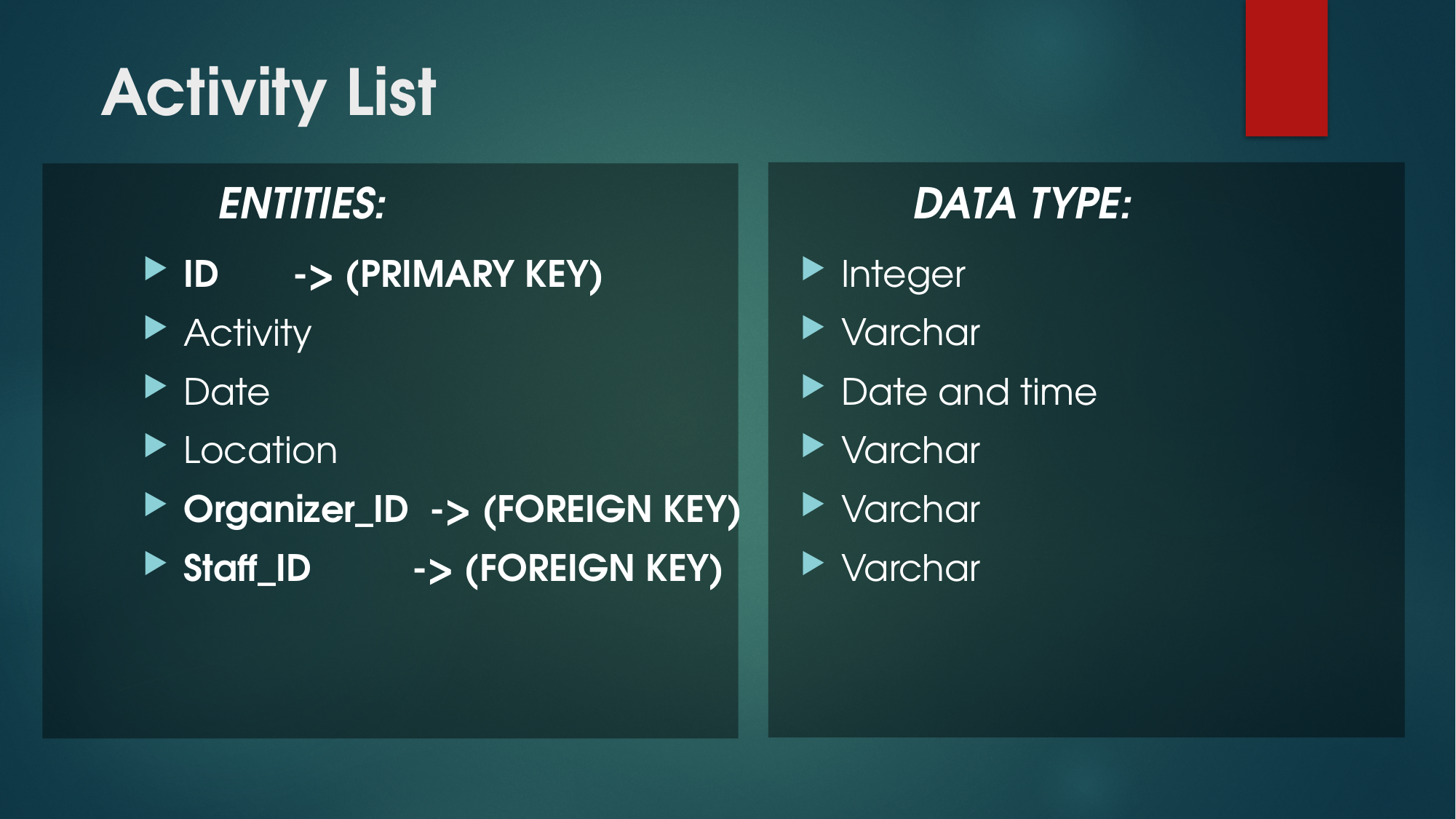

# Activity List

ENTITIES:
DATA TYPE:
ID	-> (PRIMARY KEY)
Activity
Date
Location
Organizer_ID  -> (FOREIGN KEY)
Staff_ID	 -> (FOREIGN KEY)

Integer
Varchar
Date and time
Varchar
Varchar
Varchar